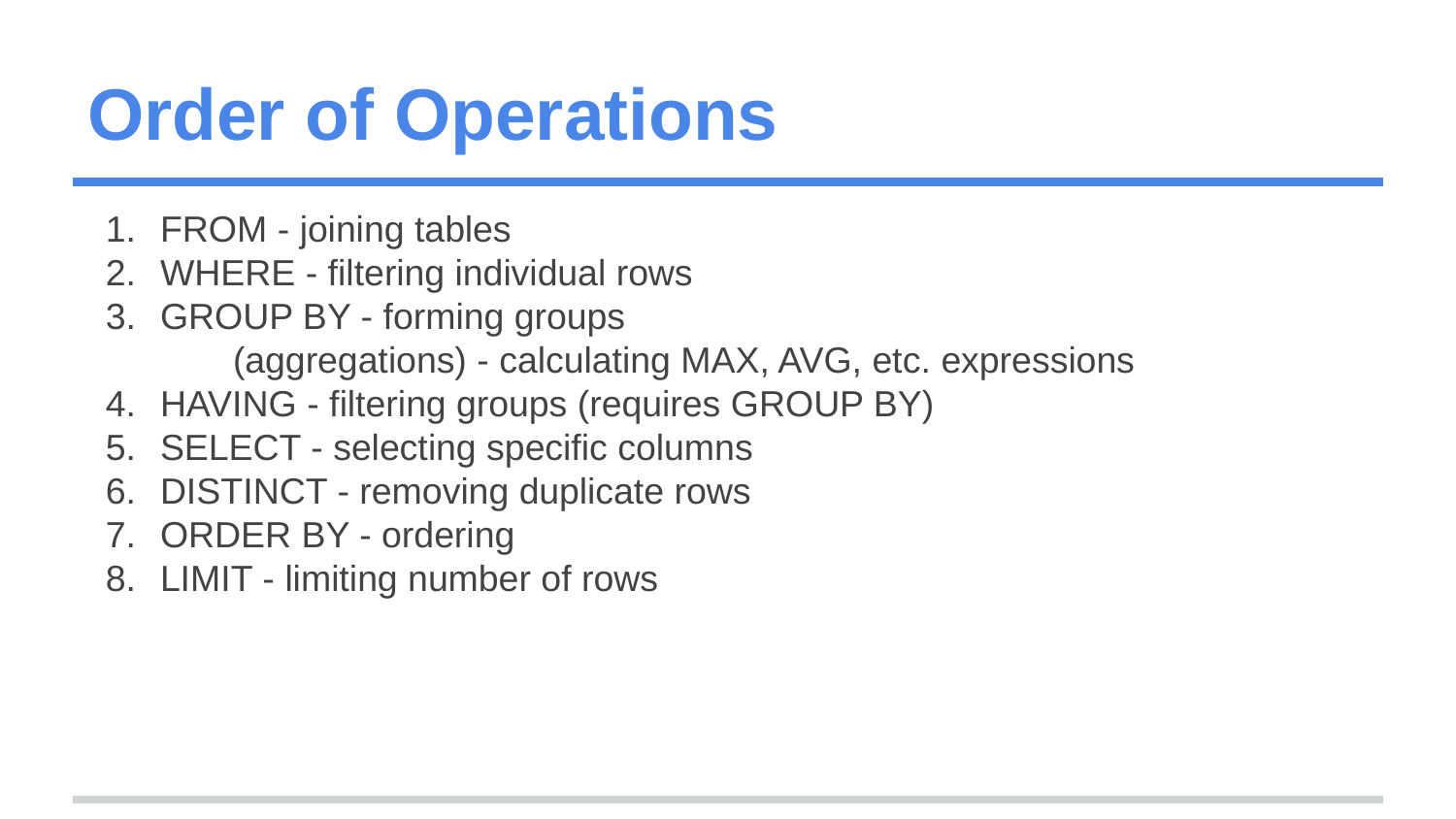

# Order of Operations
FROM - joining tables
WHERE - filtering individual rows
GROUP BY - forming groups
(aggregations) - calculating MAX, AVG, etc. expressions
HAVING - filtering groups (requires GROUP BY)
SELECT - selecting specific columns
DISTINCT - removing duplicate rows
ORDER BY - ordering
LIMIT - limiting number of rows